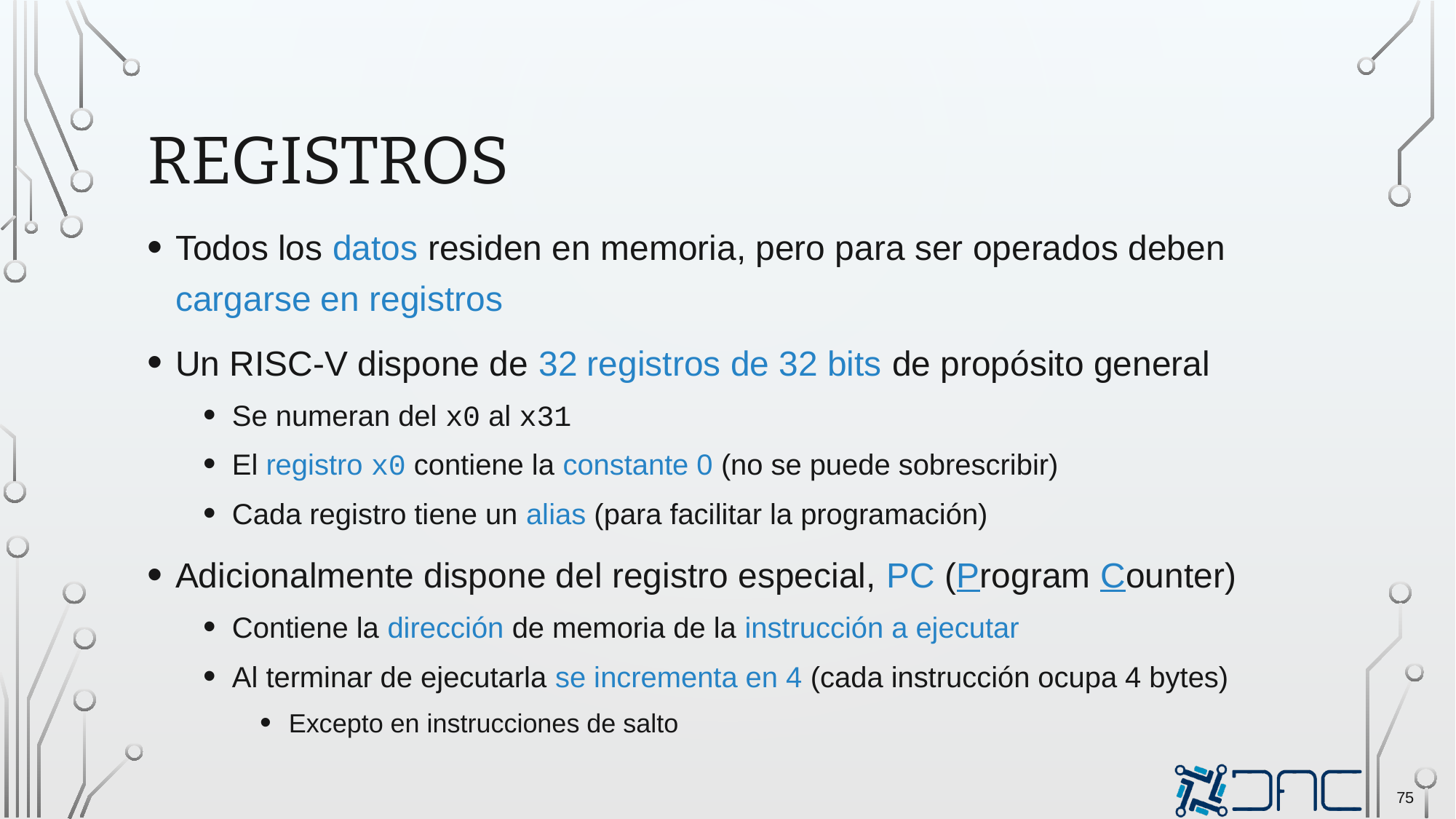

# registros
Todos los datos residen en memoria, pero para ser operados deben cargarse en registros
Un RISC-V dispone de 32 registros de 32 bits de propósito general
Se numeran del x0 al x31
El registro x0 contiene la constante 0 (no se puede sobrescribir)
Cada registro tiene un alias (para facilitar la programación)
Adicionalmente dispone del registro especial, PC (Program Counter)
Contiene la dirección de memoria de la instrucción a ejecutar
Al terminar de ejecutarla se incrementa en 4 (cada instrucción ocupa 4 bytes)
Excepto en instrucciones de salto
75